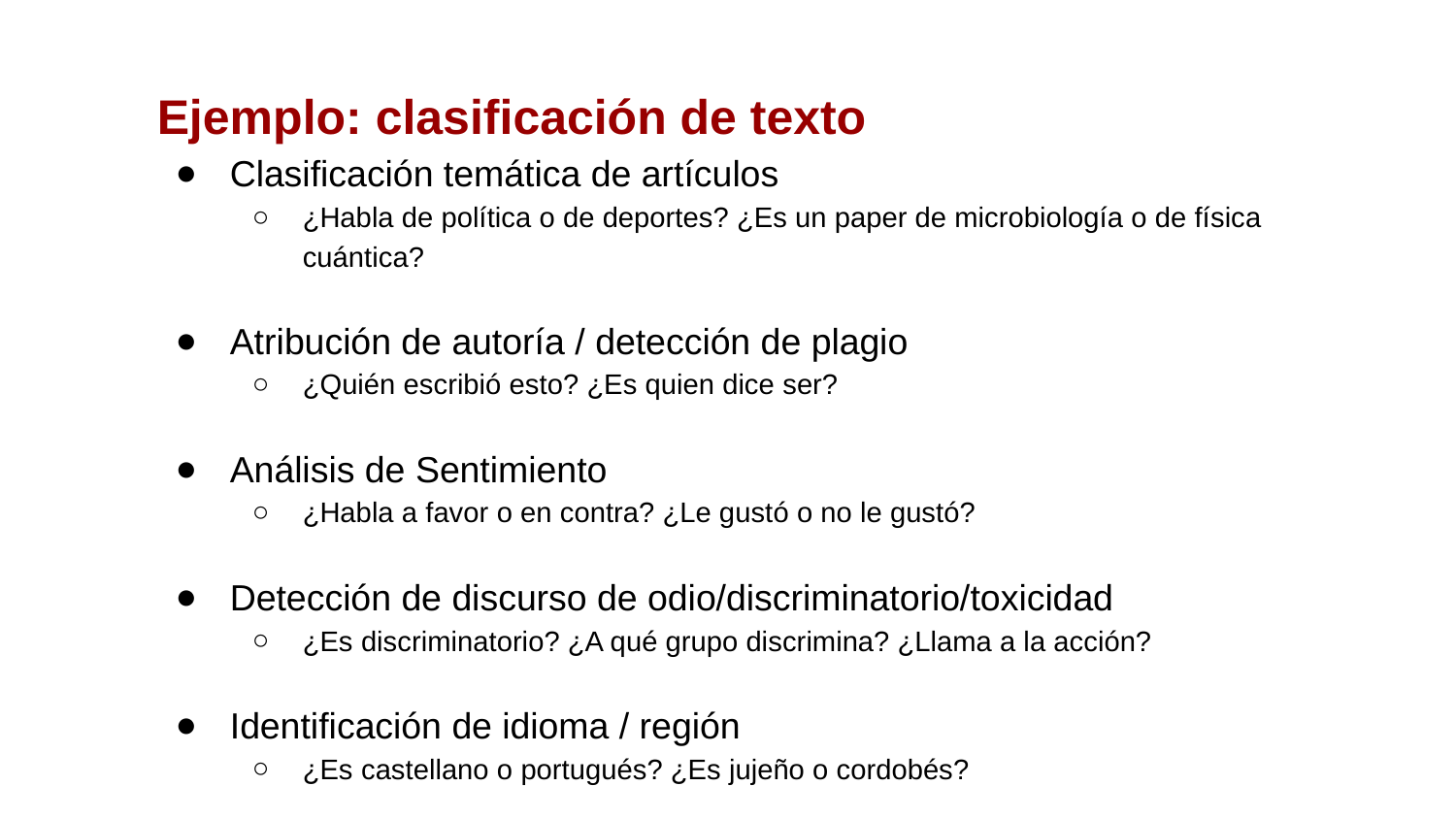

Ejemplo: clasificación de texto
Clasificación temática de artículos
¿Habla de política o de deportes? ¿Es un paper de microbiología o de física cuántica?
Atribución de autoría / detección de plagio
¿Quién escribió esto? ¿Es quien dice ser?
Análisis de Sentimiento
¿Habla a favor o en contra? ¿Le gustó o no le gustó?
Detección de discurso de odio/discriminatorio/toxicidad
¿Es discriminatorio? ¿A qué grupo discrimina? ¿Llama a la acción?
Identificación de idioma / región
¿Es castellano o portugués? ¿Es jujeño o cordobés?